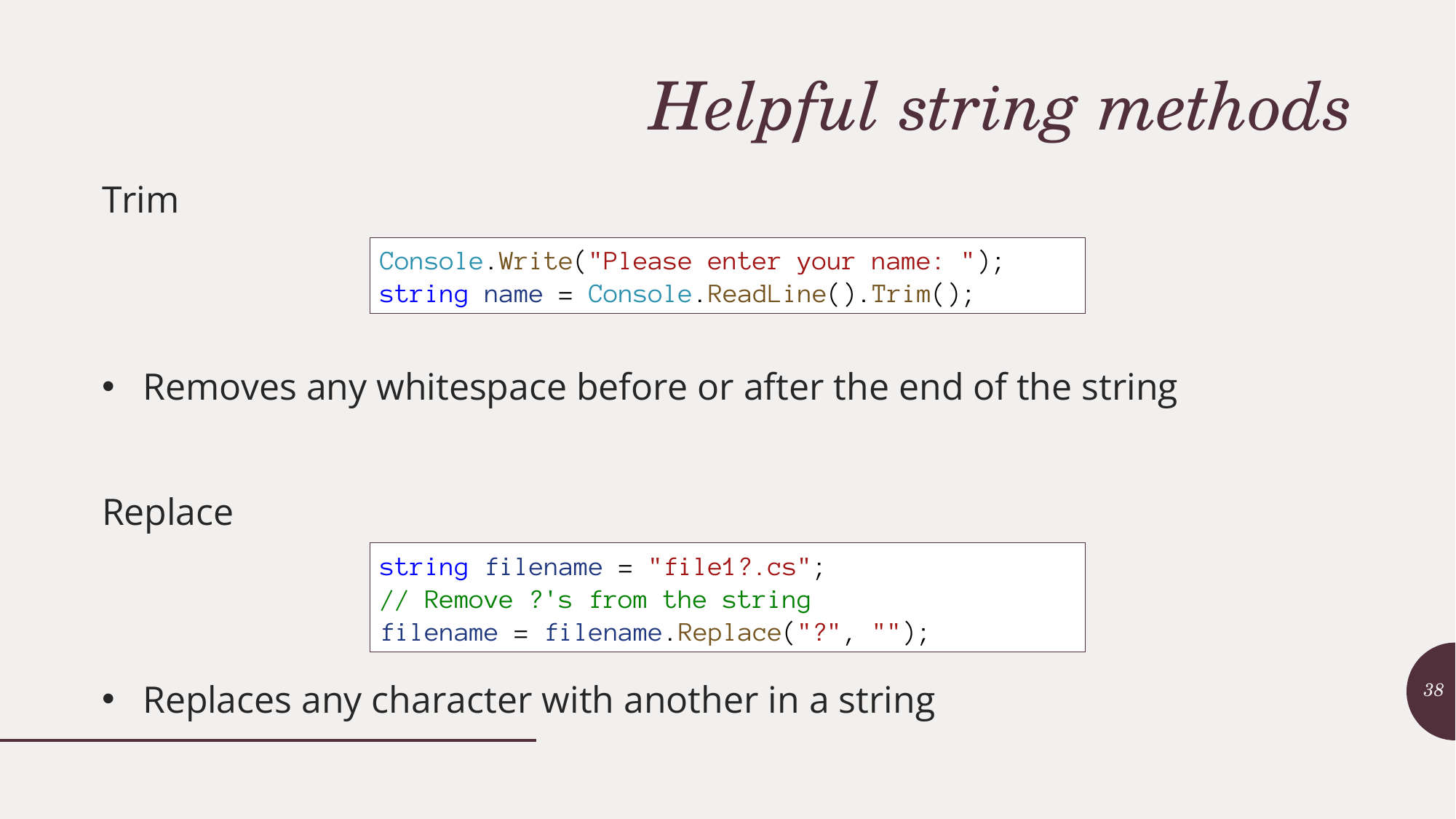

# Helpful string methods
Trim

Removes any whitespace before or after the end of the string

Replace

Replaces any character with another in a string
Console.Write("Please enter your name: ");
string name = Console.ReadLine().Trim();
string filename = "file1?.cs";
// Remove ?'s from the string
filename = filename.Replace("?", "");
38